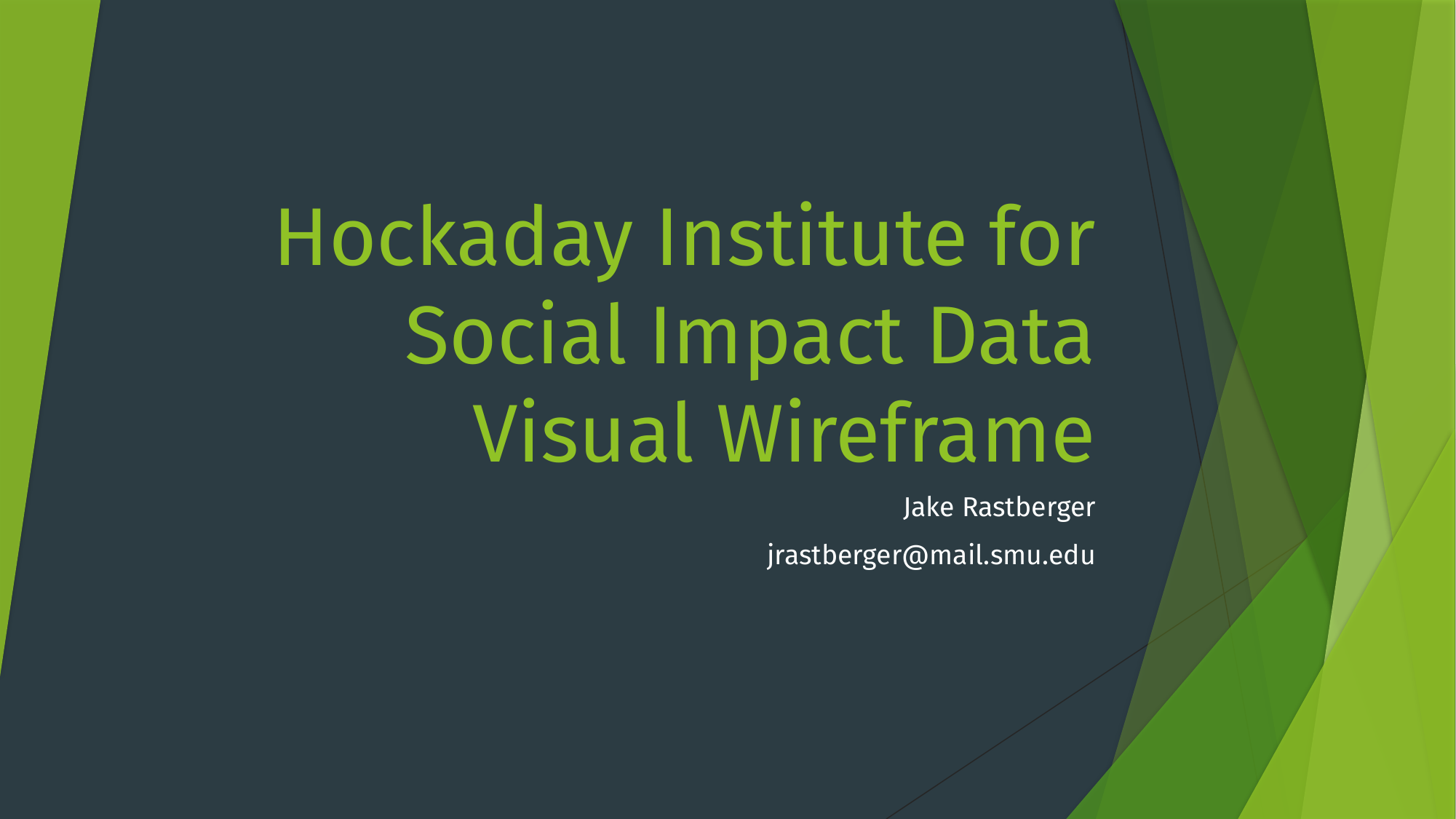

# Hockaday Institute for Social Impact Data Visual Wireframe
Jake Rastberger
jrastberger@mail.smu.edu